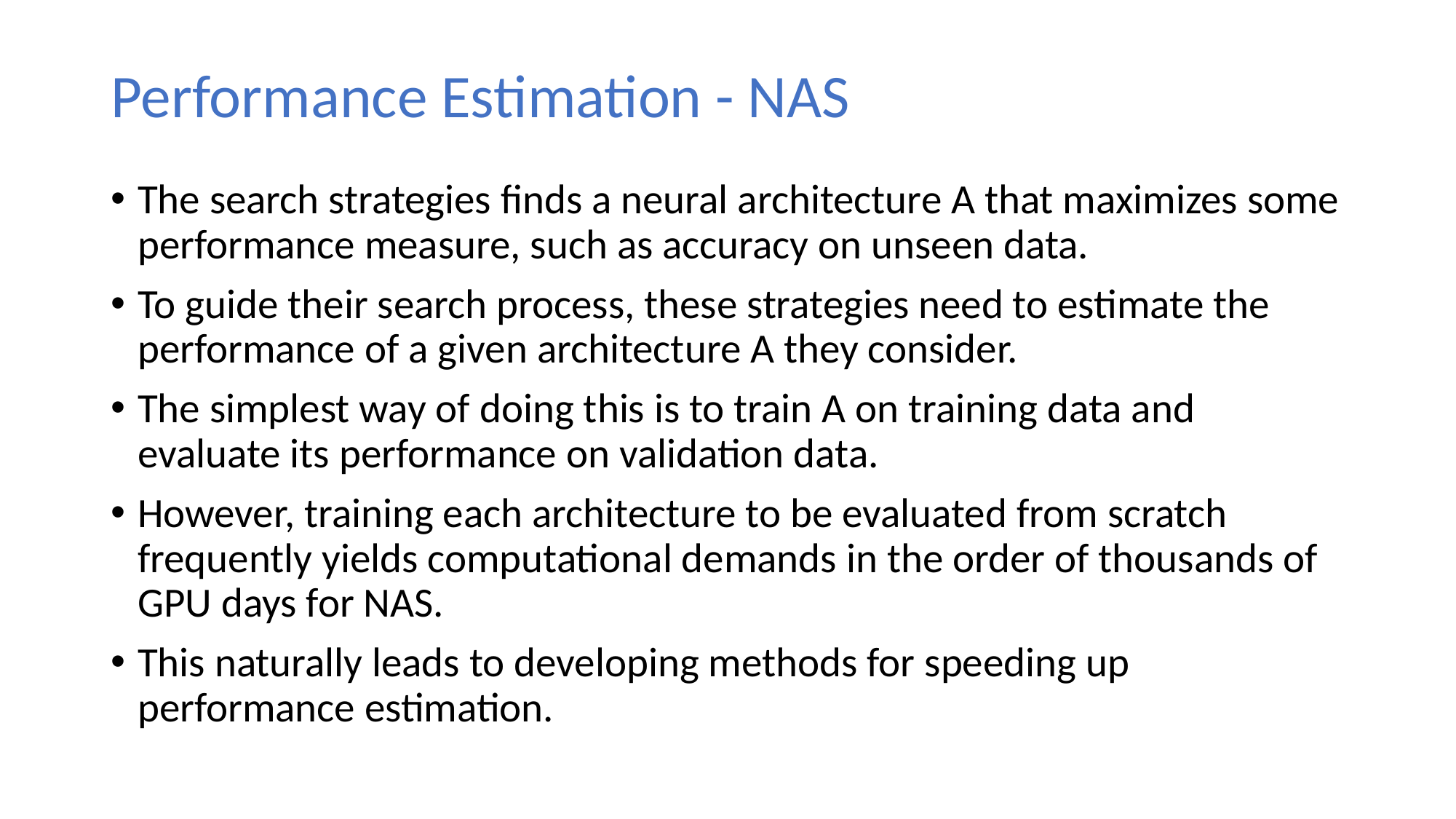

# Performance Estimation - NAS
The search strategies finds a neural architecture A that maximizes some performance measure, such as accuracy on unseen data.
To guide their search process, these strategies need to estimate the performance of a given architecture A they consider.
The simplest way of doing this is to train A on training data and evaluate its performance on validation data.
However, training each architecture to be evaluated from scratch frequently yields computational demands in the order of thousands of GPU days for NAS.
This naturally leads to developing methods for speeding up performance estimation.